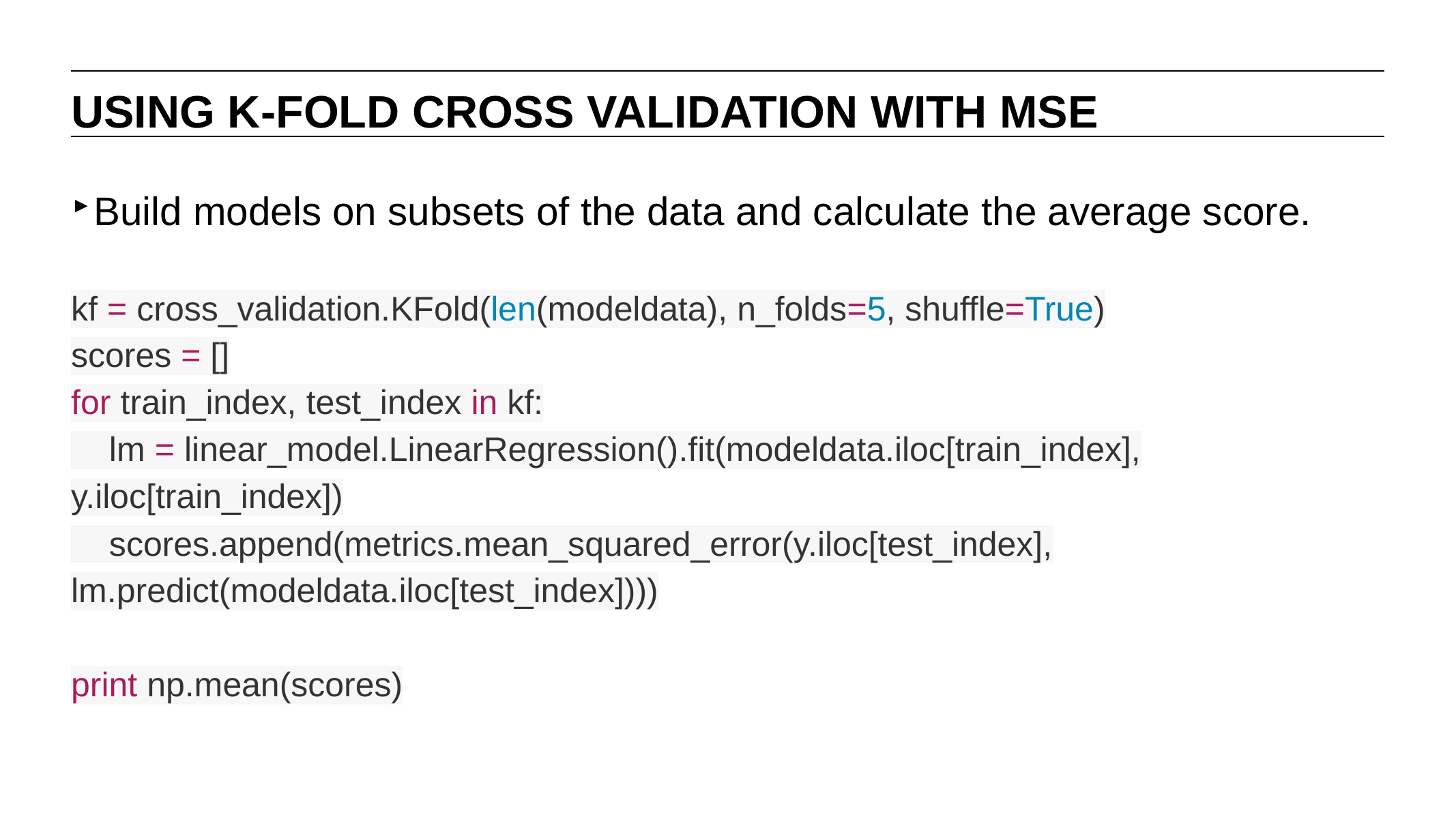

USING K-FOLD CROSS VALIDATION WITH MSE

Build models on subsets of the data and calculate the average score.
kf = cross_validation.KFold(len(modeldata), n_folds=5, shuffle=True)
scores = []
for train_index, test_index in kf:
    lm = linear_model.LinearRegression().fit(modeldata.iloc[train_index], y.iloc[train_index])
    scores.append(metrics.mean_squared_error(y.iloc[test_index], lm.predict(modeldata.iloc[test_index])))

print np.mean(scores)